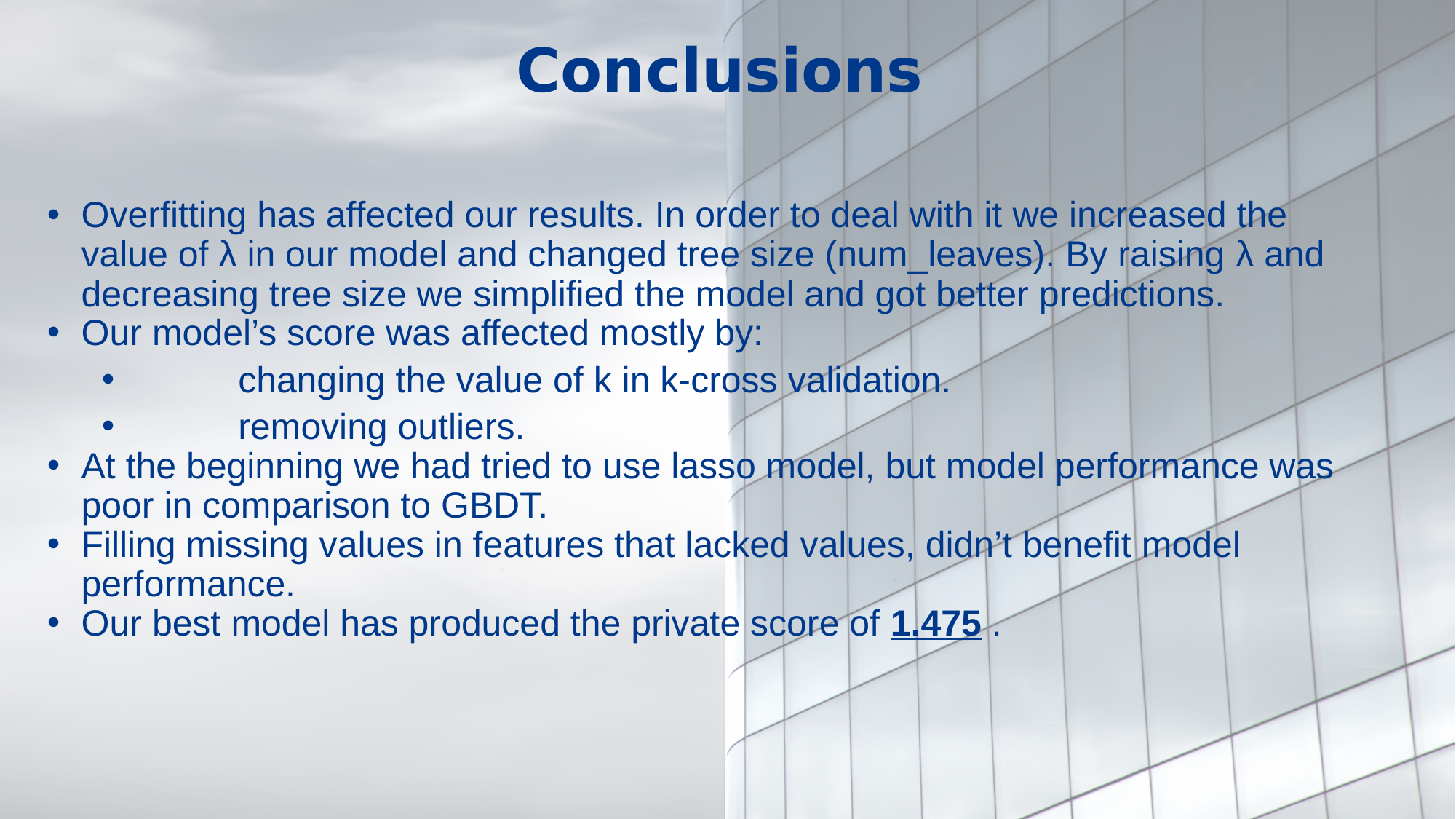

# Conclusions

Overfitting has affected our results. In order to deal with it we increased the value of λ in our model and changed tree size (num_leaves). By raising λ and decreasing tree size we simplified the model and got better predictions.
Our model’s score was affected mostly by:
	changing the value of k in k-cross validation.
	removing outliers.
At the beginning we had tried to use lasso model, but model performance was poor in comparison to GBDT.
Filling missing values in features that lacked values, didn’t benefit model performance.
Our best model has produced the private score of 1.475 .